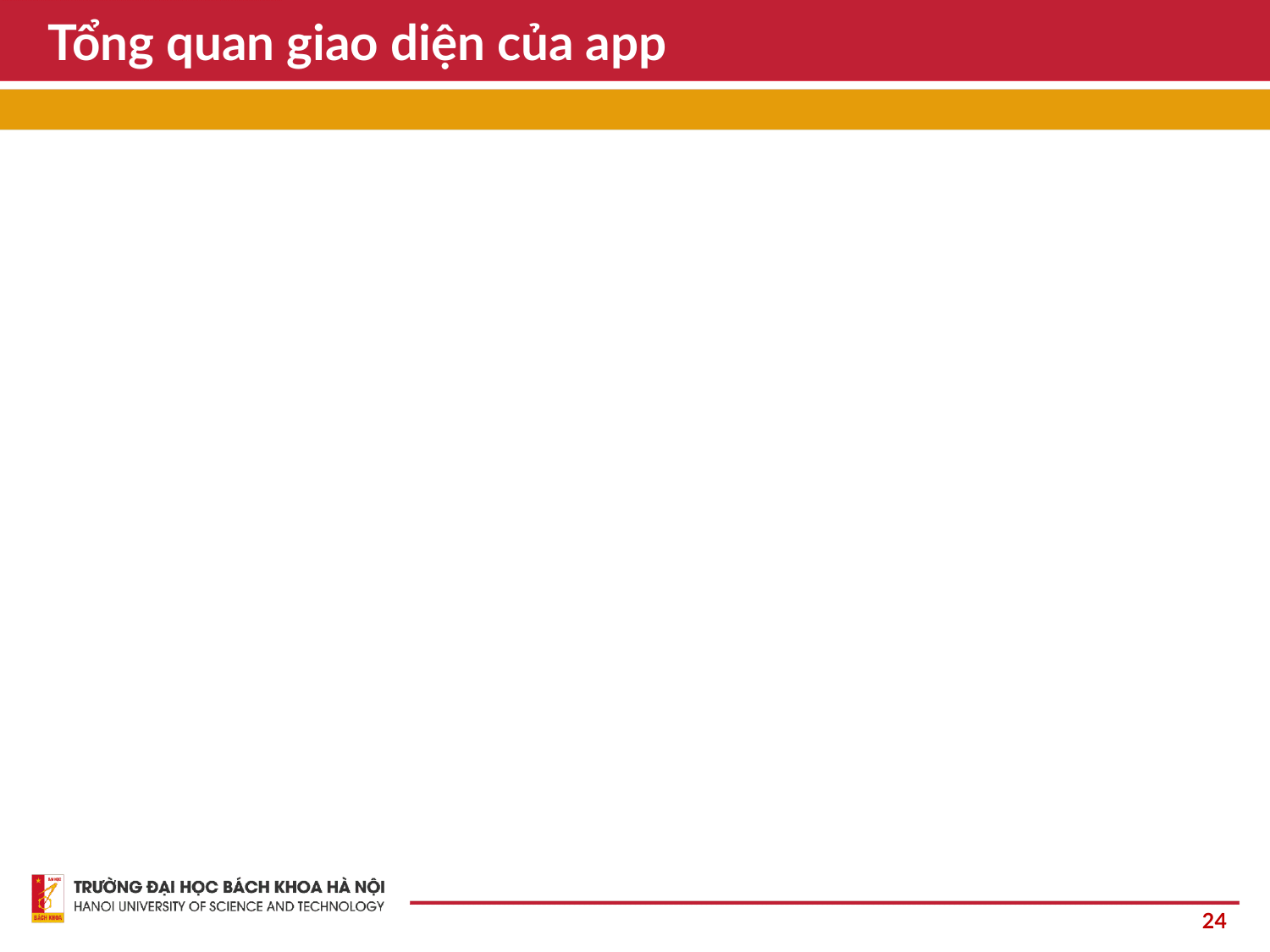

# Tổng quan giao diện của app
24